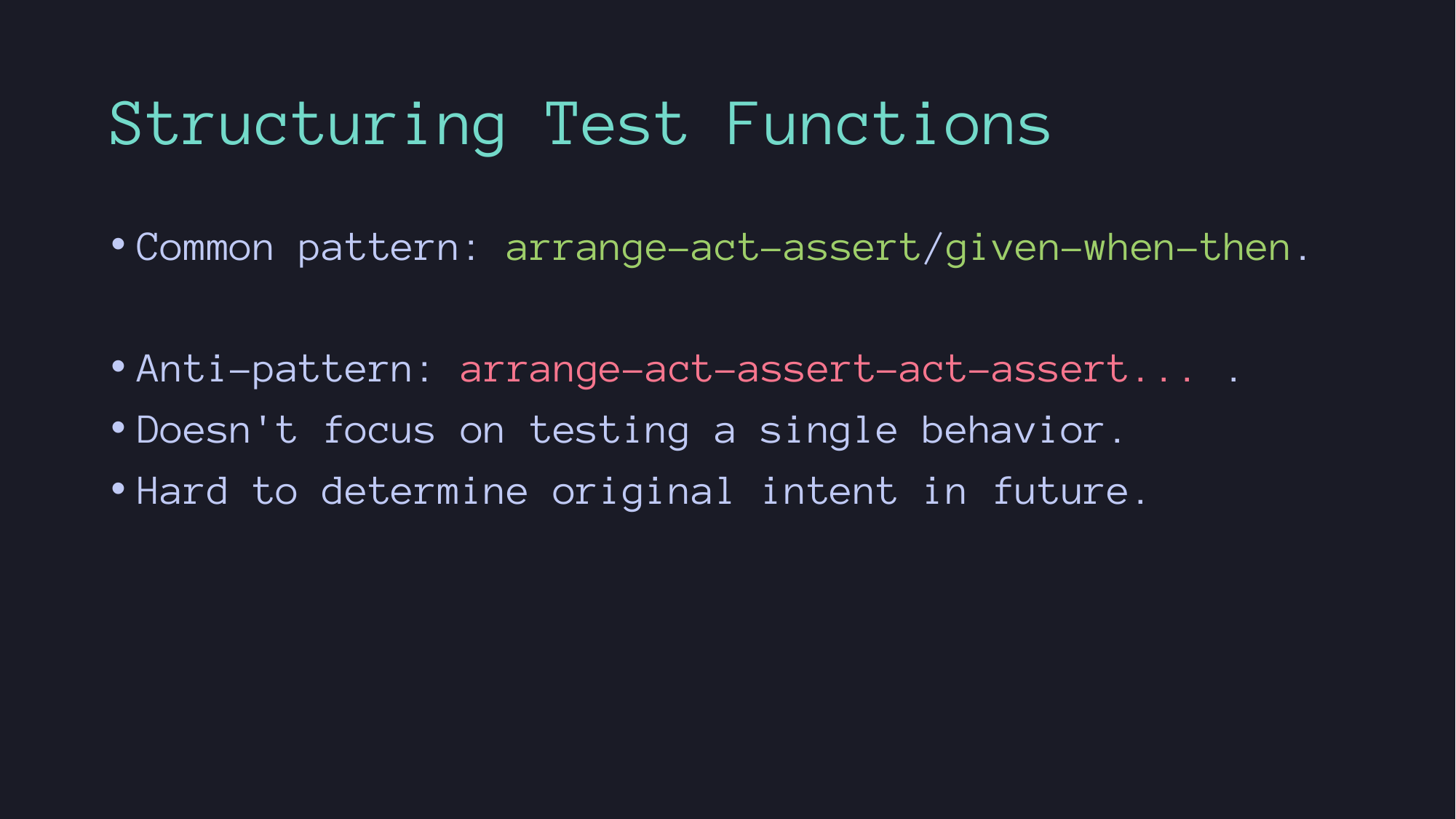

# Structuring Test Functions
Common pattern: arrange-act-assert/given-when-then.

Anti-pattern: arrange-act-assert-act-assert... .
Doesn't focus on testing a single behavior.
Hard to determine original intent in future.